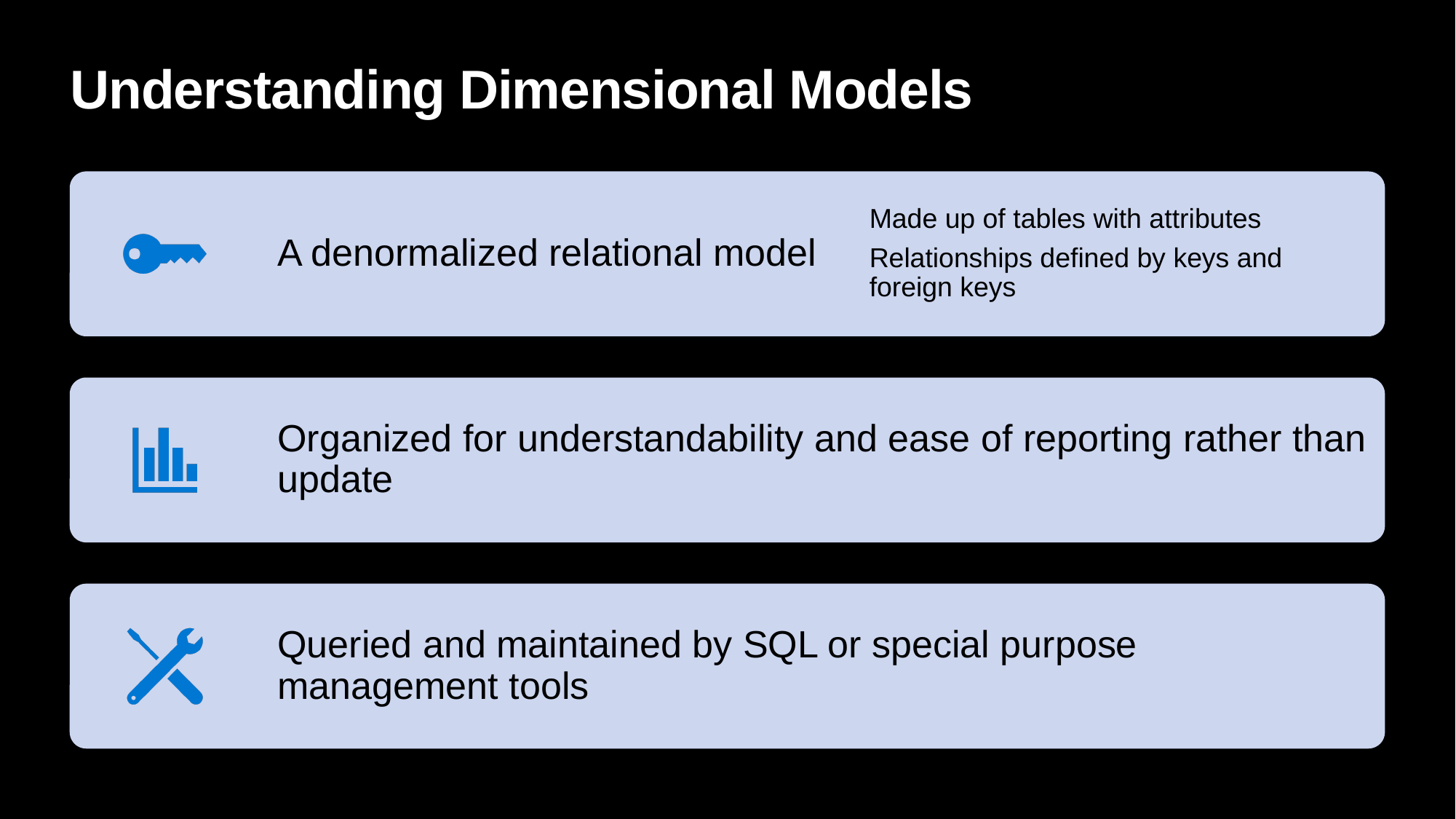

# Understanding Dimensional Models
A denormalized relational model
Made up of tables with attributes
Relationships defined by keys and foreign keys
Organized for understandability and ease of reporting rather than update
Queried and maintained by SQL or special purpose management tools